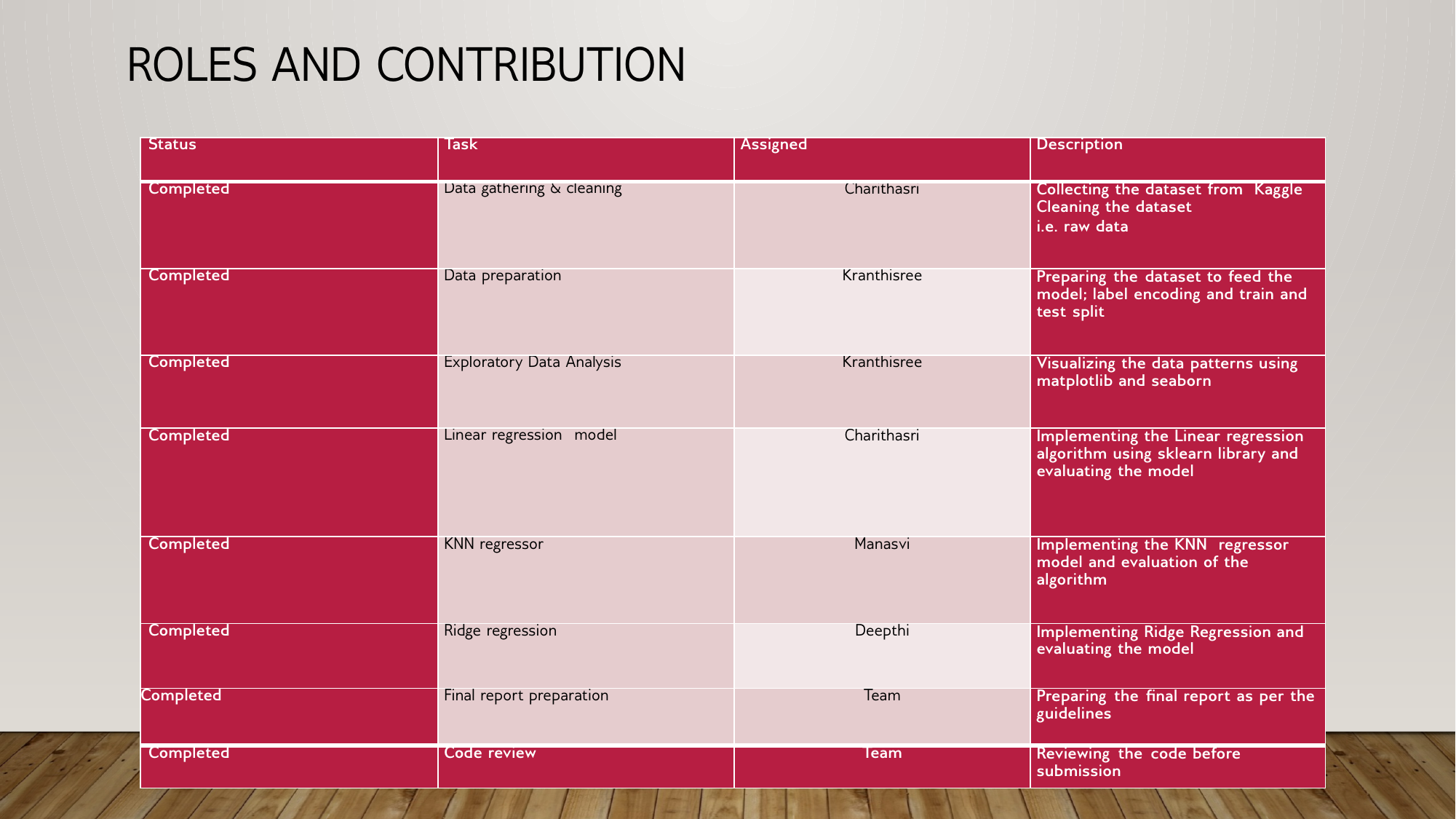

# Roles and contribution
| Status | Task | Assigned | Description |
| --- | --- | --- | --- |
| Completed | Data gathering & cleaning | Charithasri | Collecting the dataset from Kaggle Cleaning the dataset i.e. raw data |
| Completed | Data preparation | Kranthisree | Preparing the dataset to feed the model; label encoding and train and test split |
| Completed | Exploratory Data Analysis | Kranthisree | Visualizing the data patterns using matplotlib and seaborn |
| Completed | Linear regression model | Charithasri | Implementing the Linear regression algorithm using sklearn library and evaluating the model |
| Completed | KNN regressor | Manasvi | Implementing the KNN regressor model and evaluation of the algorithm |
| Completed | Ridge regression | Deepthi | Implementing Ridge Regression and evaluating the model |
| Completed | Final report preparation | Team | Preparing the final report as per the guidelines |
| Completed | Code review | Team | Reviewing the code before submission |